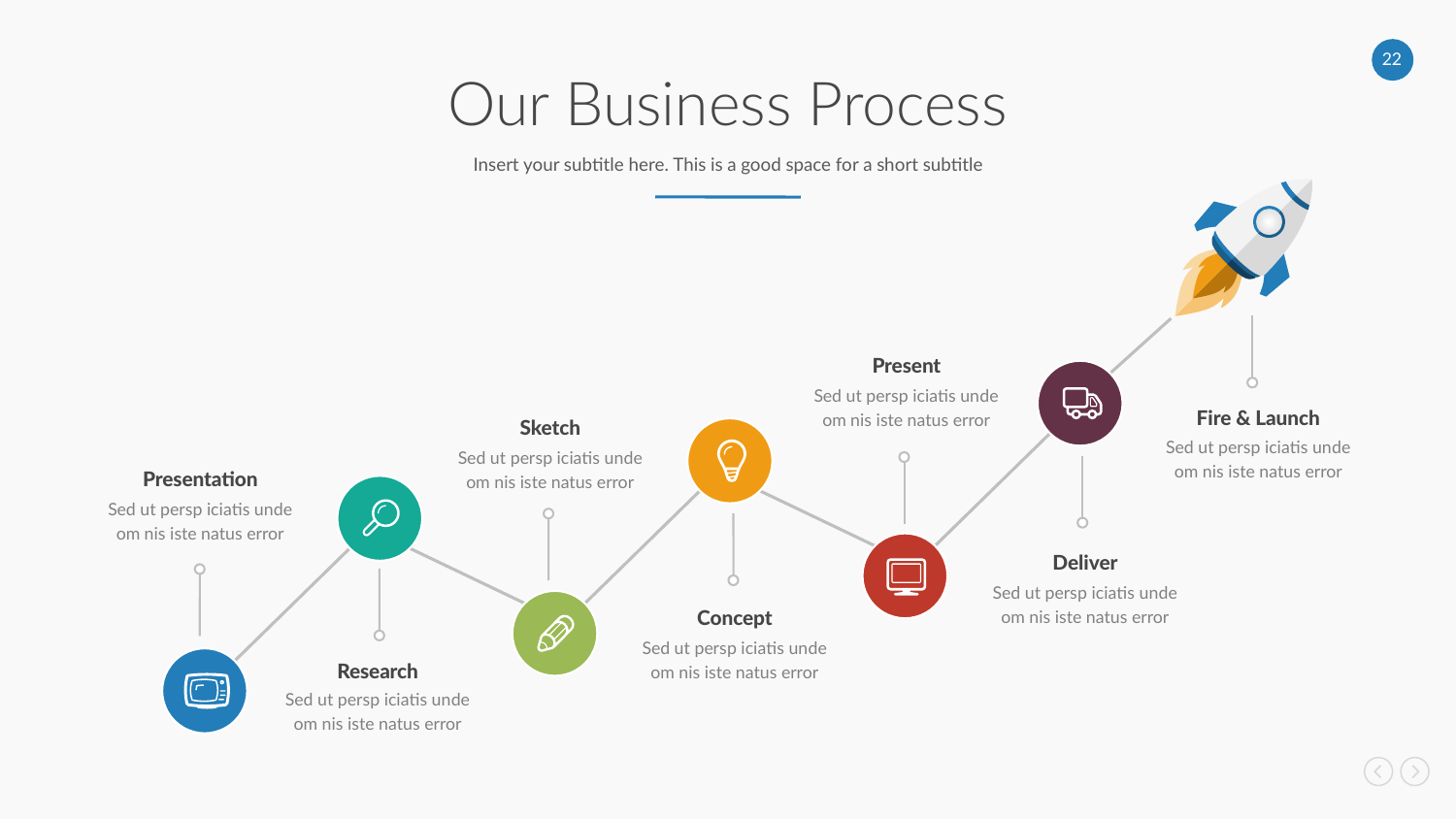

Our Business Process
Insert your subtitle here. This is a good space for a short subtitle

Present
Sed ut persp iciatis unde om nis iste natus error

Fire & Launch
Sed ut persp iciatis unde om nis iste natus error
Sketch
Sed ut persp iciatis unde om nis iste natus error

Presentation
Sed ut persp iciatis unde om nis iste natus error

Deliver
Sed ut persp iciatis unde om nis iste natus error

Concept
Sed ut persp iciatis unde om nis iste natus error

Research
Sed ut persp iciatis unde om nis iste natus error